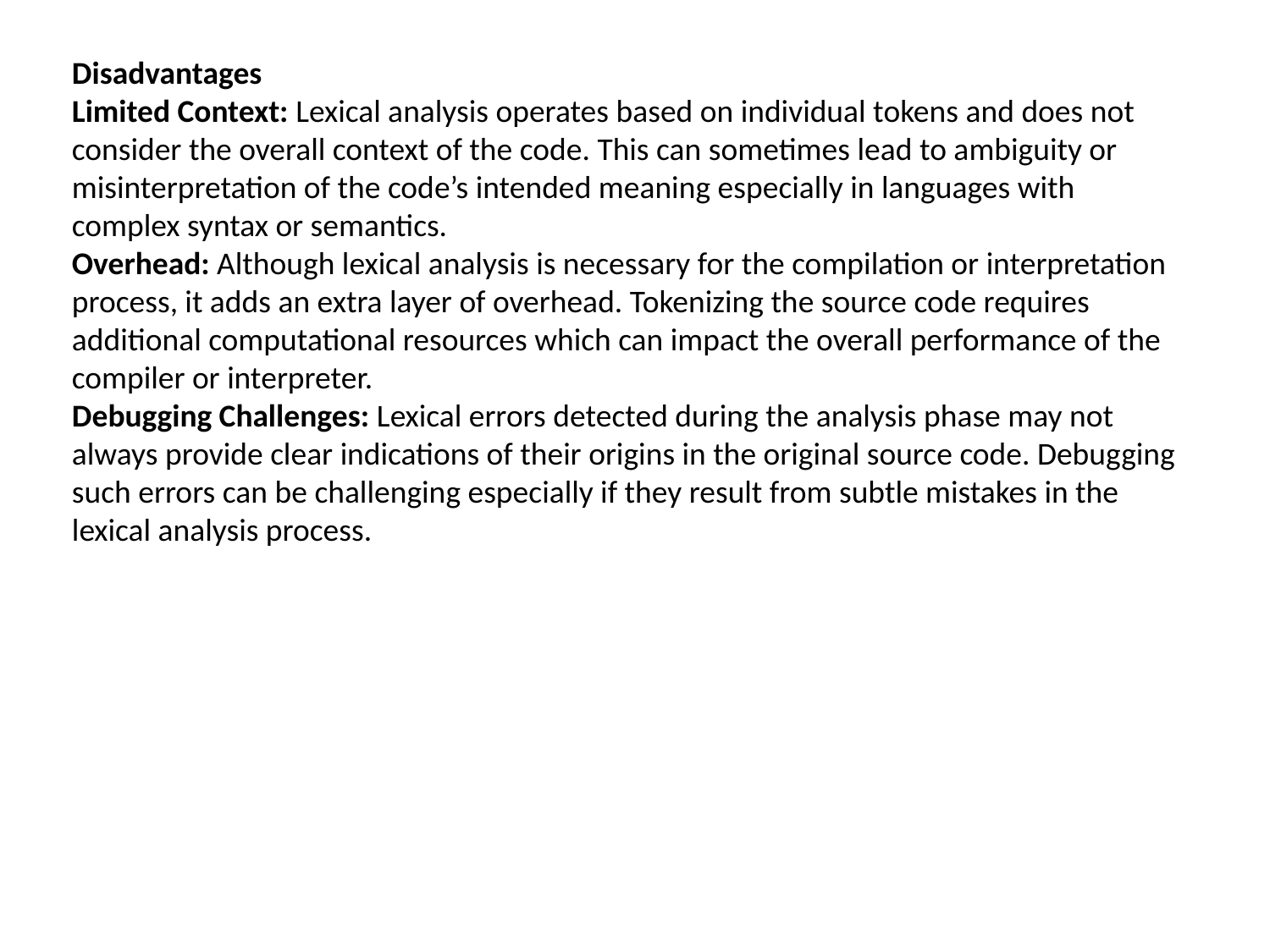

Disadvantages
Limited Context: Lexical analysis operates based on individual tokens and does not consider the overall context of the code. This can sometimes lead to ambiguity or misinterpretation of the code’s intended meaning especially in languages with complex syntax or semantics.
Overhead: Although lexical analysis is necessary for the compilation or interpretation process, it adds an extra layer of overhead. Tokenizing the source code requires additional computational resources which can impact the overall performance of the compiler or interpreter.
Debugging Challenges: Lexical errors detected during the analysis phase may not always provide clear indications of their origins in the original source code. Debugging such errors can be challenging especially if they result from subtle mistakes in the lexical analysis process.